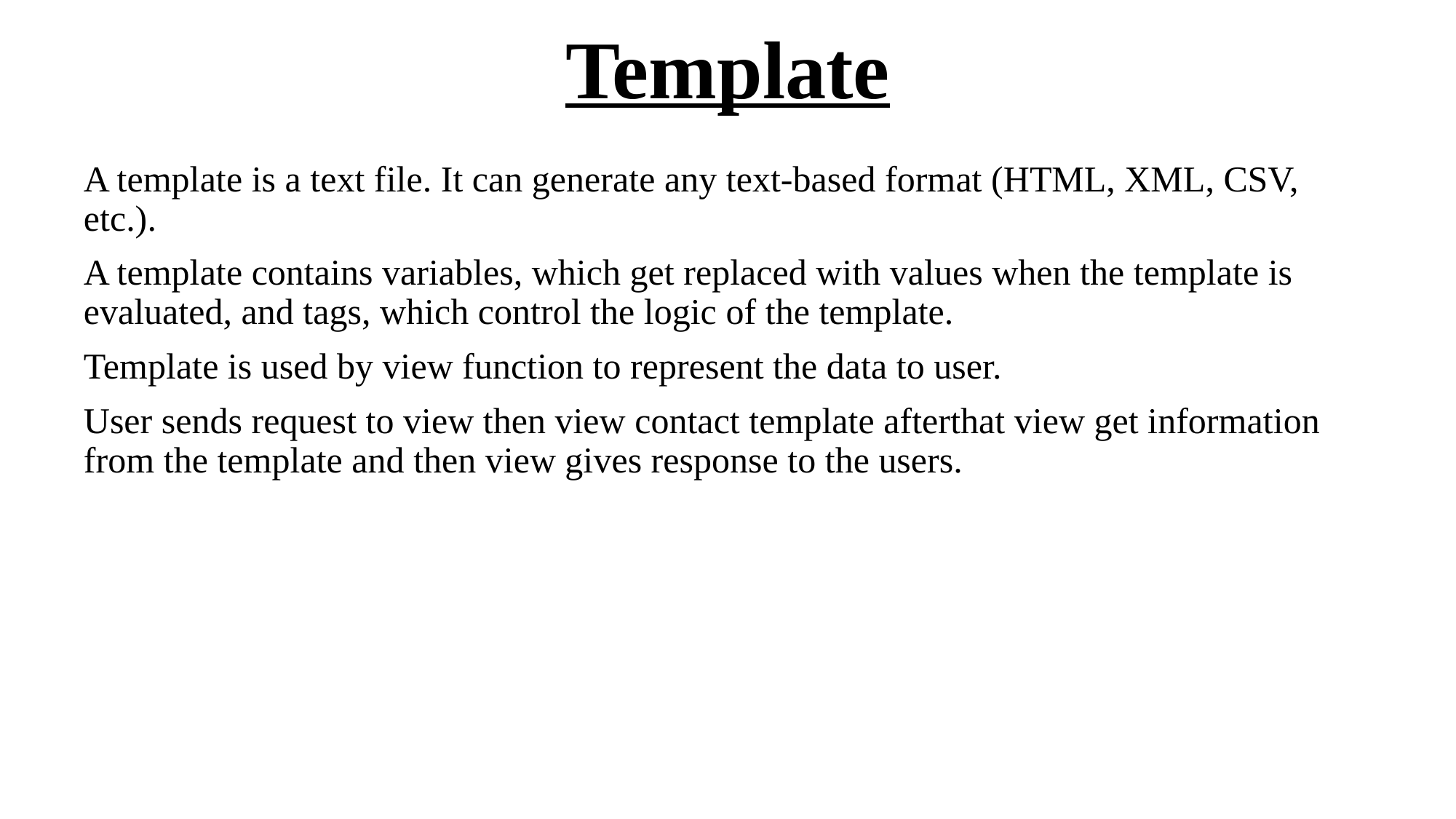

# Template
A template is a text file. It can generate any text-based format (HTML, XML, CSV, etc.).
A template contains variables, which get replaced with values when the template is evaluated, and tags, which control the logic of the template.
Template is used by view function to represent the data to user.
User sends request to view then view contact template afterthat view get information from the template and then view gives response to the users.